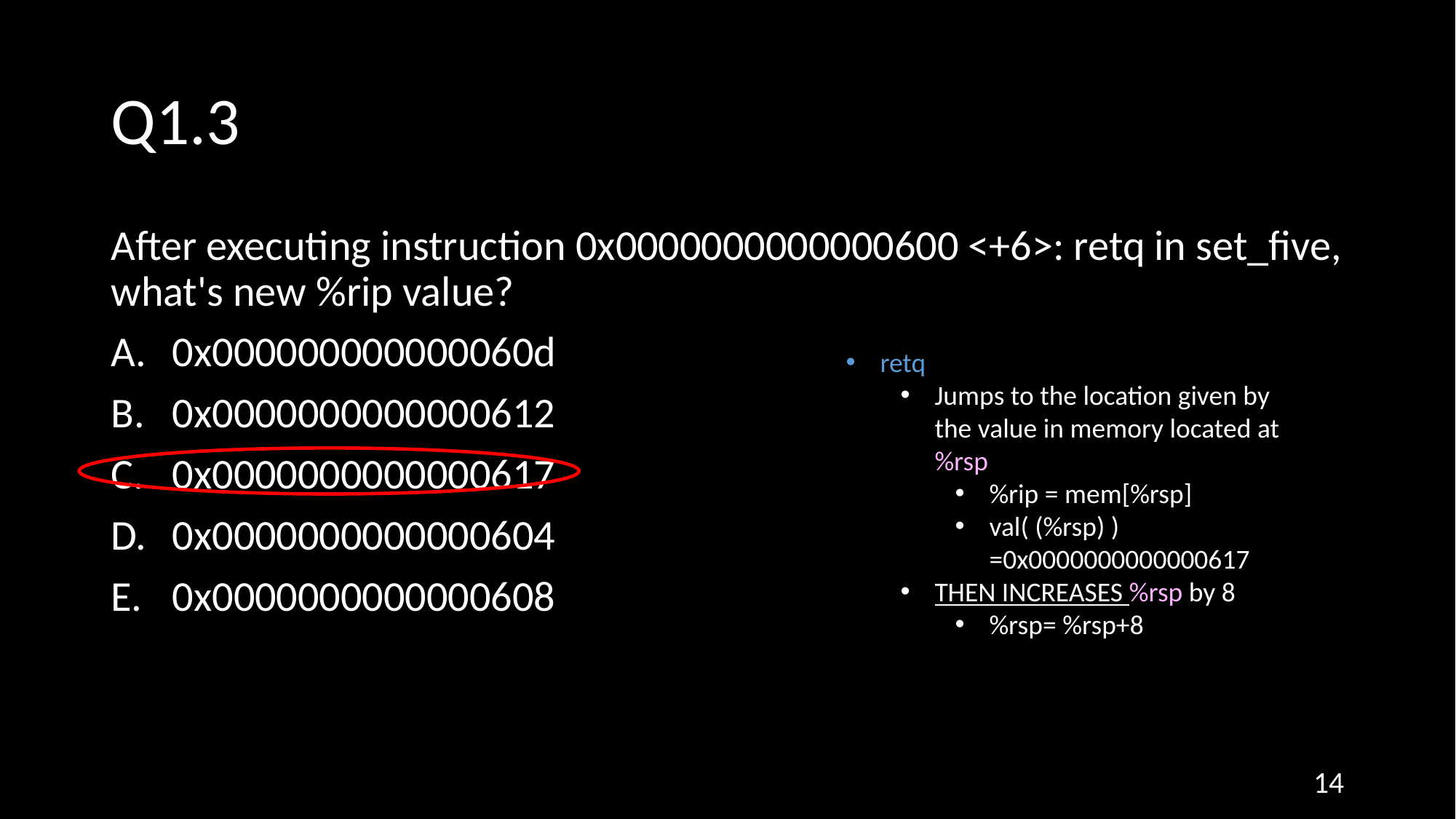

# Q1.3
After executing instruction 0x0000000000000600 <+6>: retq in set_five, what's new %rip value?
0x000000000000060d
0x0000000000000612
0x0000000000000617
0x0000000000000604
0x0000000000000608
retq
Jumps to the location given by the value in memory located at %rsp
%rip = mem[%rsp]
val( (%rsp) ) =0x0000000000000617
THEN INCREASES %rsp by 8
%rsp= %rsp+8

14